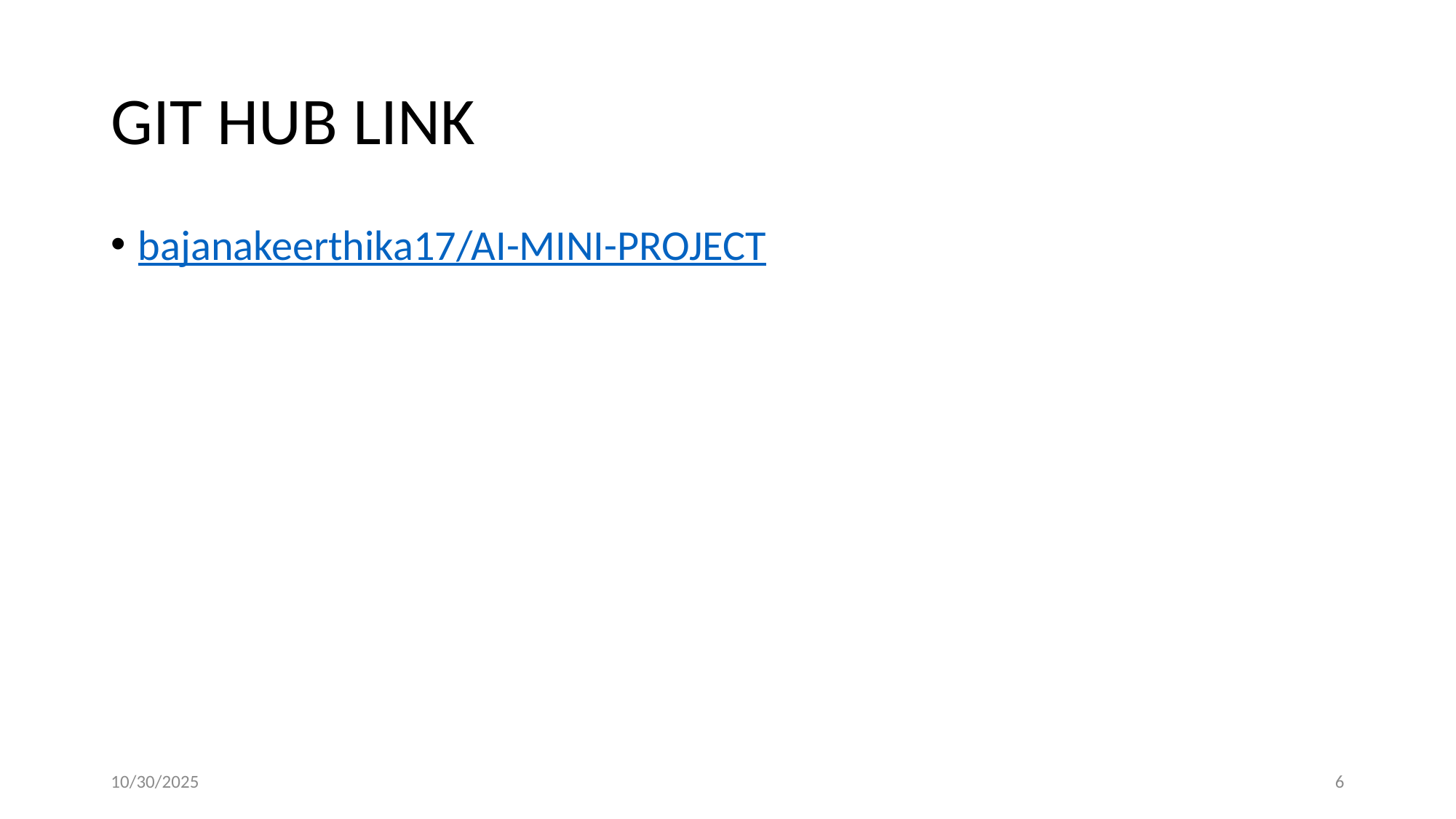

# GIT HUB LINK
bajanakeerthika17/AI-MINI-PROJECT
10/30/2025
6